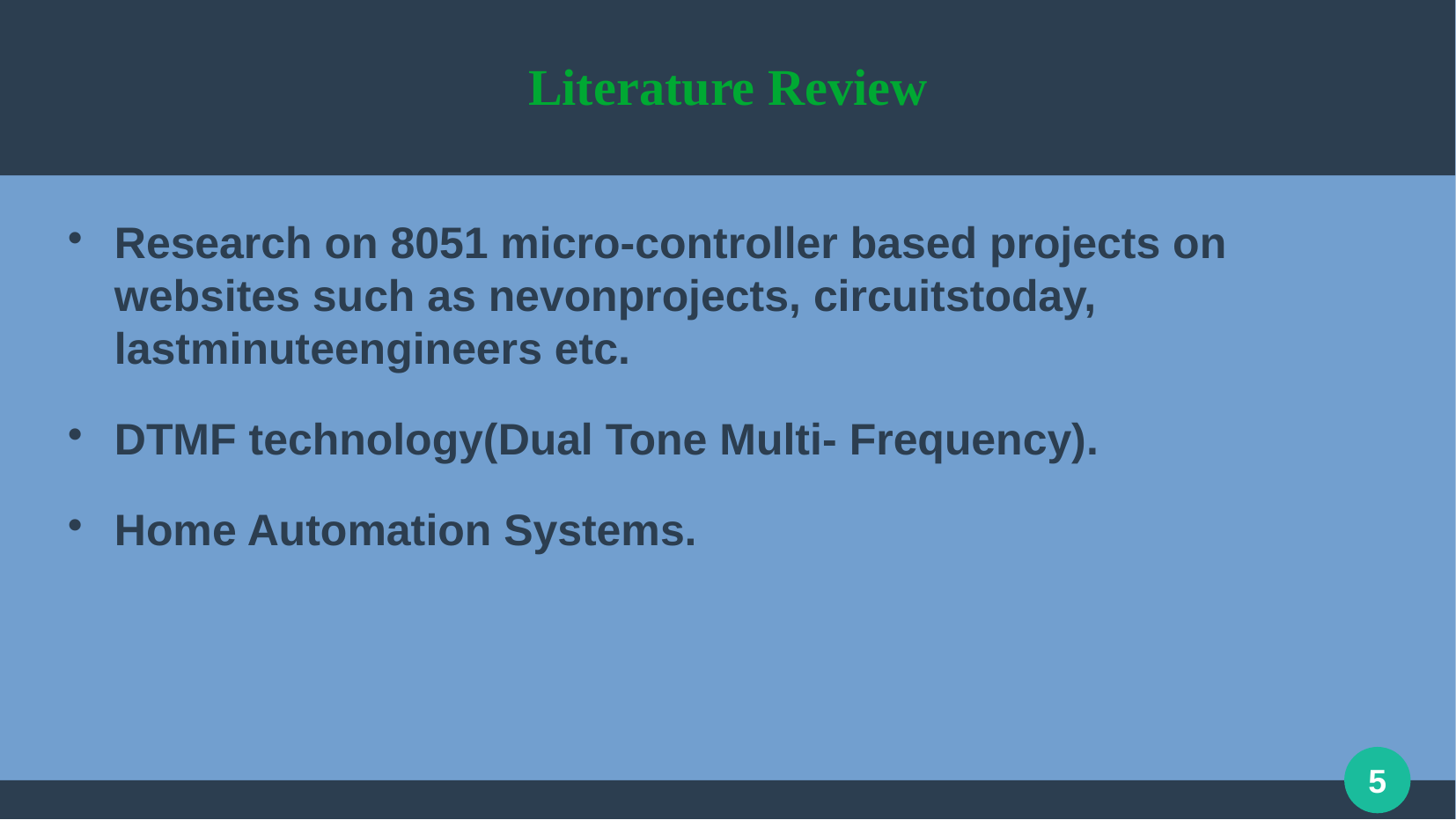

# Literature Review
Research on 8051 micro-controller based projects on websites such as nevonprojects, circuitstoday, lastminuteengineers etc.
DTMF technology(Dual Tone Multi- Frequency).
Home Automation Systems.